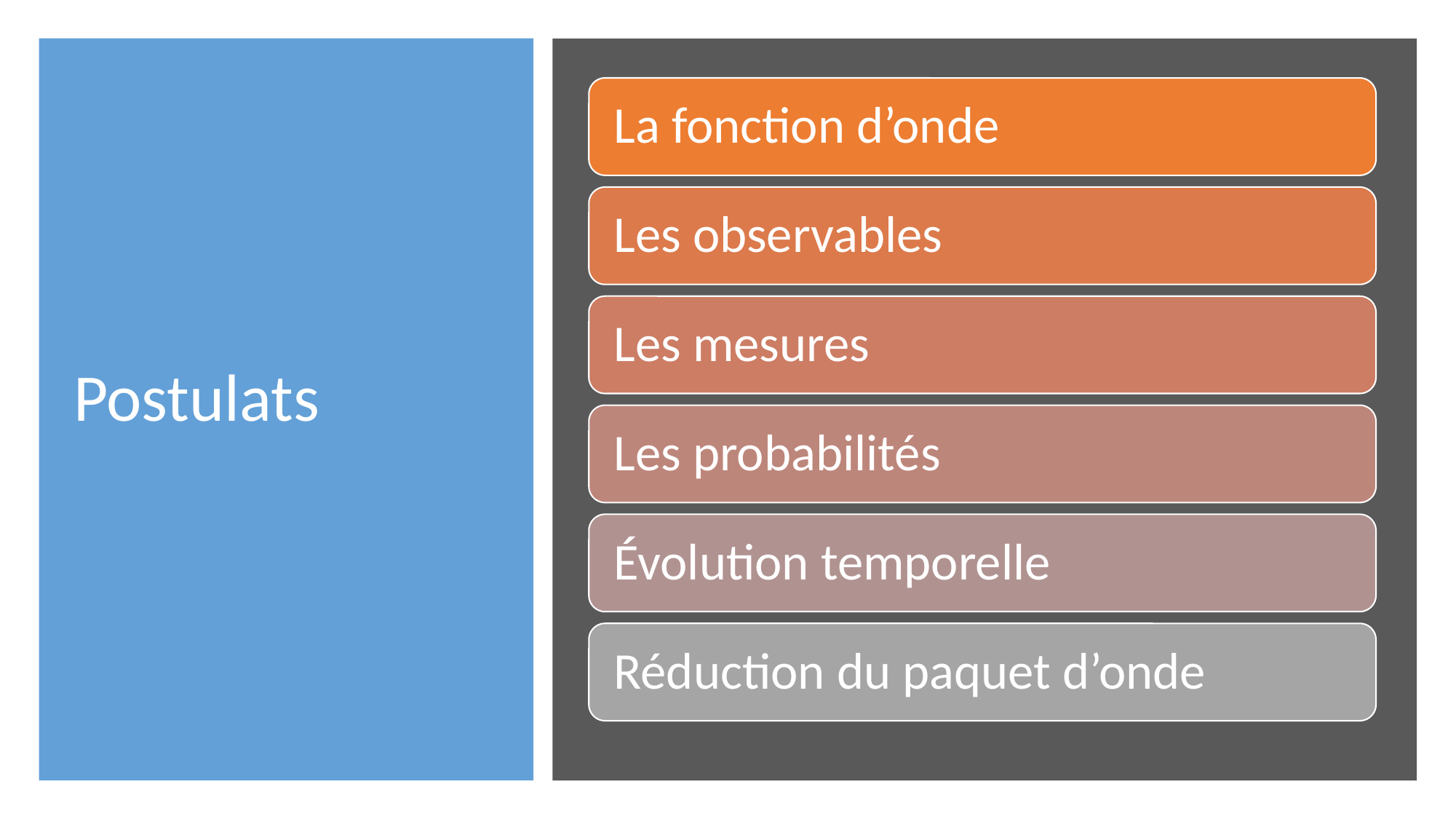

# Postulats
La fonction d’onde
Les observables
Les mesures
Les probabilités
Évolution temporelle
Réduction du paquet d’onde